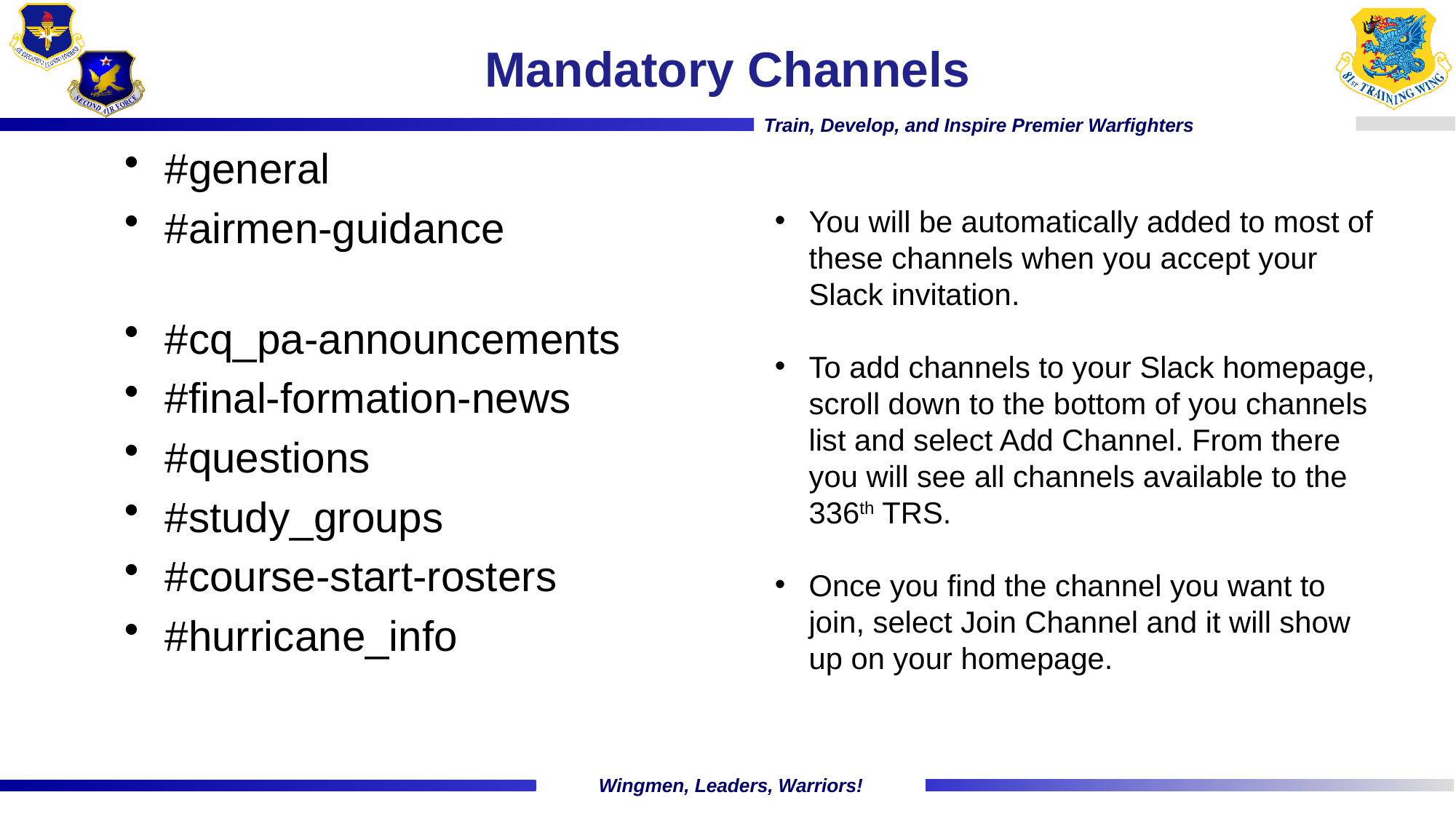

# Mandatory Channels
#general
#airmen-guidance
#cq_pa-announcements
#final-formation-news
#questions
#study_groups
#course-start-rosters
#hurricane_info
You will be automatically added to most of these channels when you accept your Slack invitation.

To add channels to your Slack homepage, scroll down to the bottom of you channels list and select Add Channel. From there you will see all channels available to the 336th TRS.

Once you find the channel you want to join, select Join Channel and it will show up on your homepage.